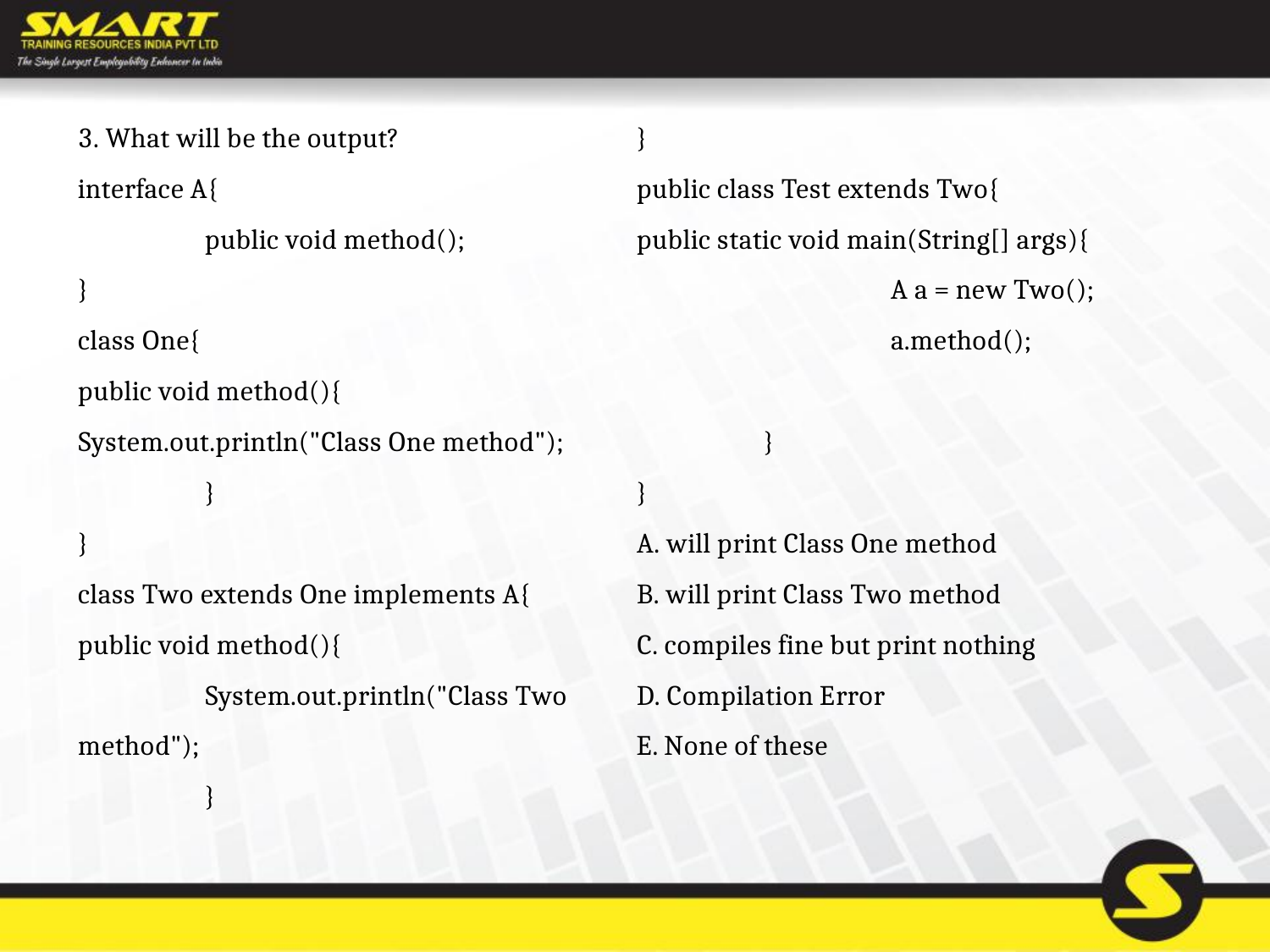

3. What will be the output?
interface A{
	public void method();
}
class One{
public void method(){
System.out.println("Class One method");
	}
}
class Two extends One implements A{
public void method(){
	System.out.println("Class Two method");
	}
}
public class Test extends Two{
public static void main(String[] args){
		A a = new Two();
		a.method();
	}
}
A. will print Class One method
B. will print Class Two method
C. compiles fine but print nothing
D. Compilation Error
E. None of these